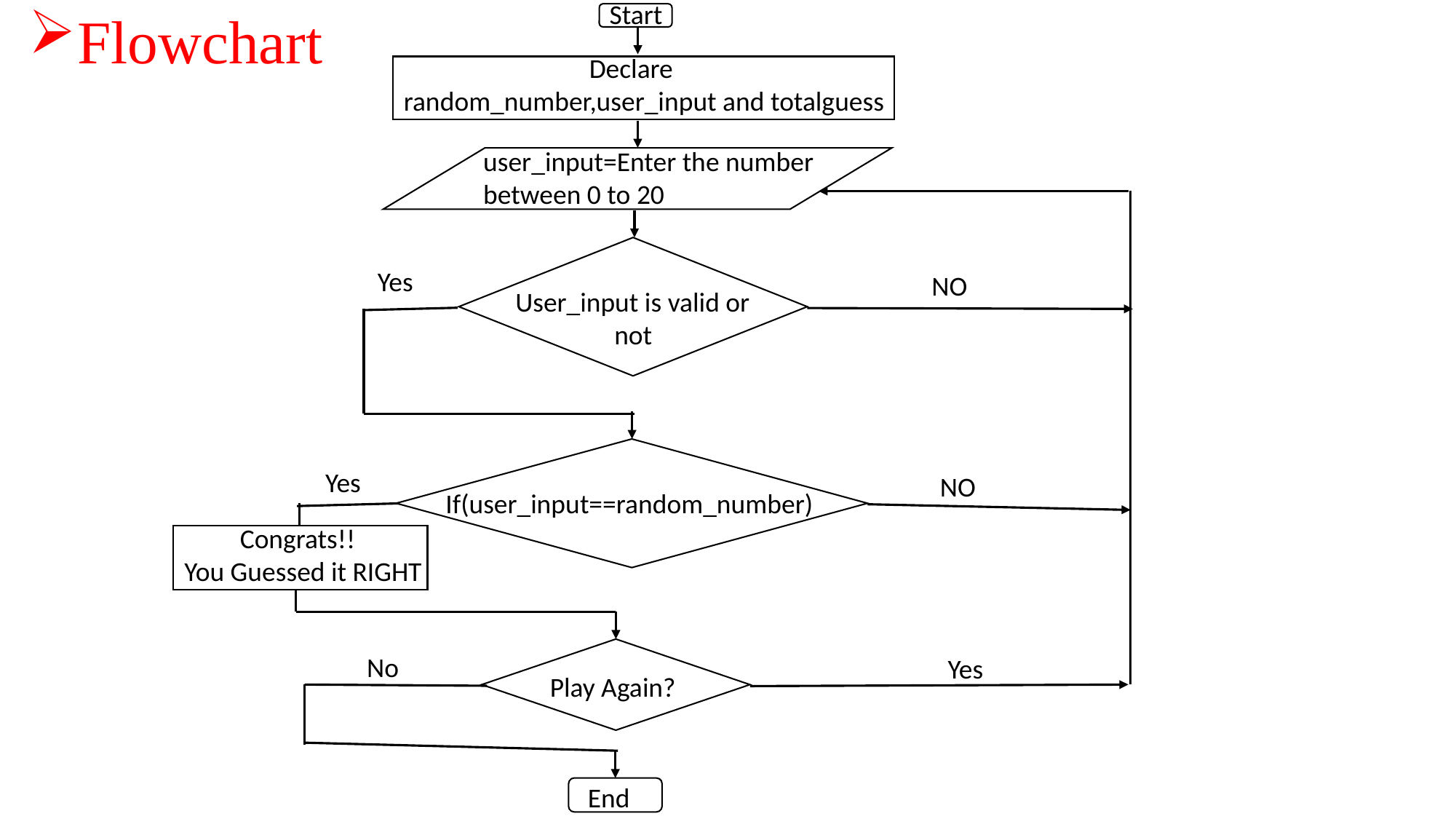

Start
Flowchart

                              Declare
random_number,user_input and totalguess

user_input=Enter the number between 0 to 20

Yes
NO
User_input is valid or
                not

Yes
NO
If(user_input==random_number)
         Congrats!!
You Guessed it RIGHT

No
Yes
Play Again?
End